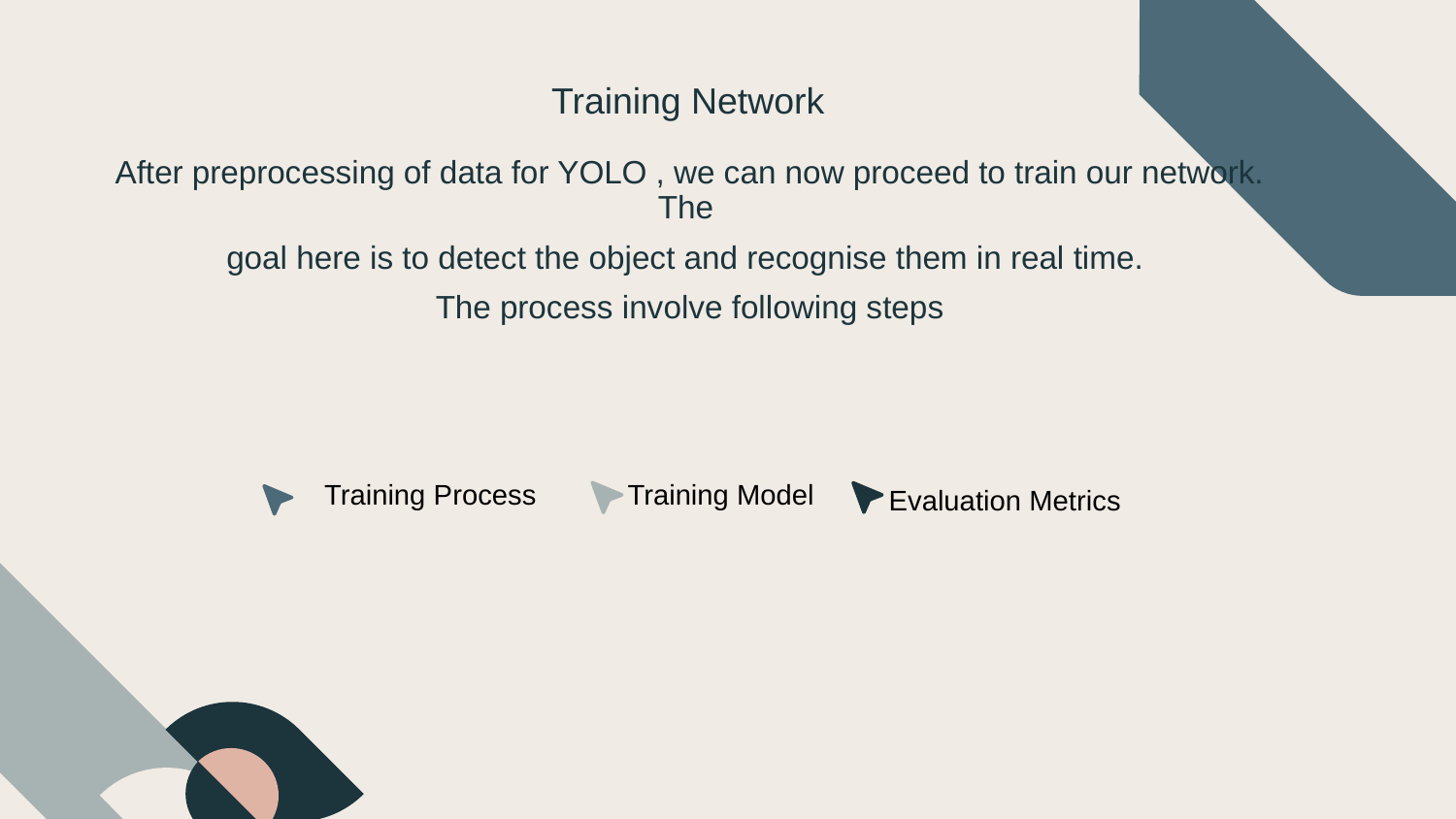

Training Network
After preprocessing of data for YOLO , we can now proceed to train our network. The
goal here is to detect the object and recognise them in real time.
The process involve following steps
Training Process
Training Model
Evaluation Metrics